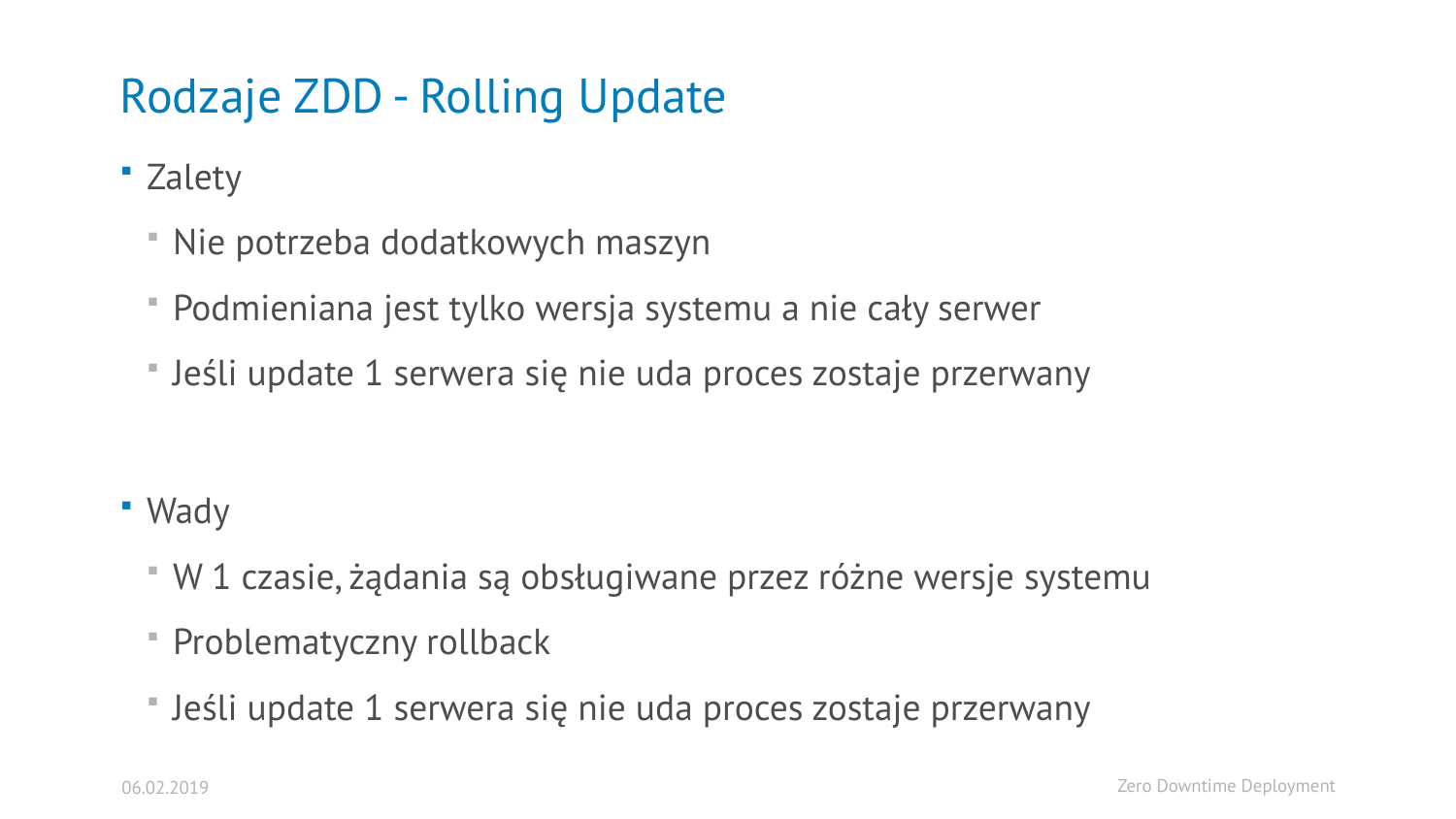

# Rodzaje ZDD - Rolling Update
Zalety
Nie potrzeba dodatkowych maszyn
Podmieniana jest tylko wersja systemu a nie cały serwer
Jeśli update 1 serwera się nie uda proces zostaje przerwany

Wady
W 1 czasie, żądania są obsługiwane przez różne wersje systemu
Problematyczny rollback
Jeśli update 1 serwera się nie uda proces zostaje przerwany

Zero Downtime Deployment
06.02.2019